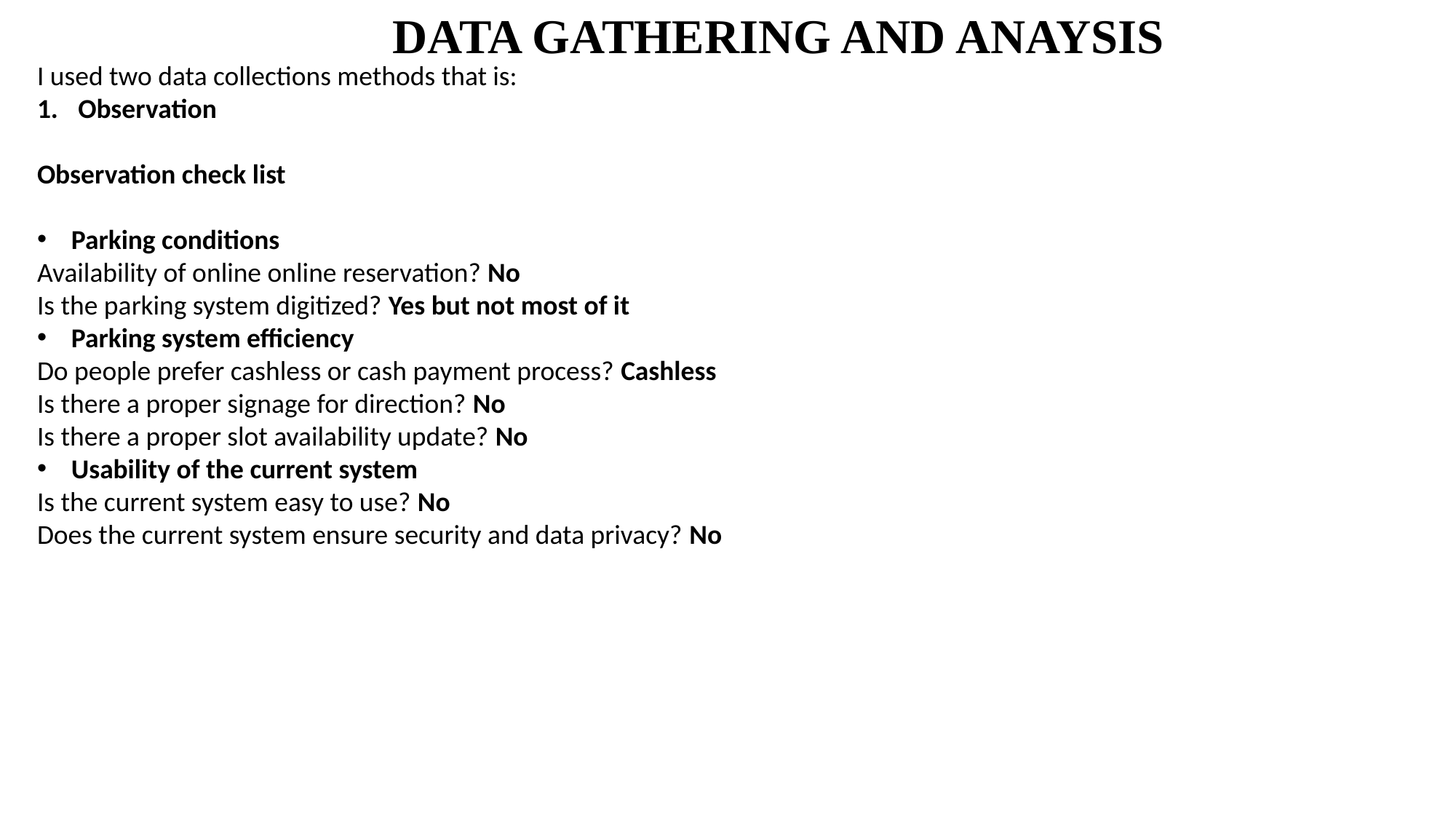

DATA GATHERING AND ANAYSIS
I used two data collections methods that is:
Observation

Observation check list

Parking conditions
Availability of online online reservation? No
Is the parking system digitized? Yes but not most of it
Parking system efficiency
Do people prefer cashless or cash payment process? Cashless
Is there a proper signage for direction? No
Is there a proper slot availability update? No
Usability of the current system
Is the current system easy to use? No
Does the current system ensure security and data privacy? No